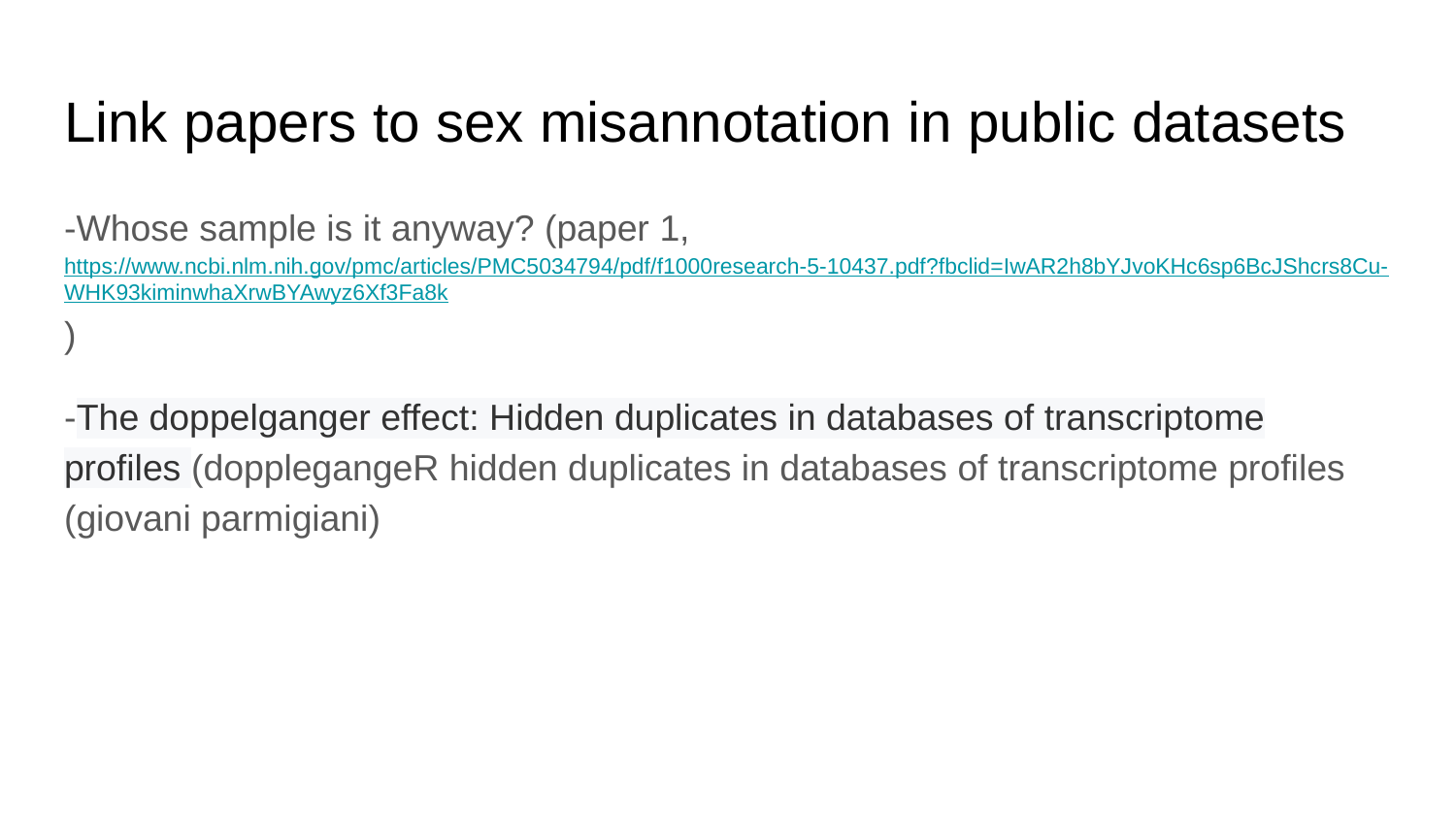

# Link papers to sex misannotation in public datasets
-Whose sample is it anyway? (paper 1, https://www.ncbi.nlm.nih.gov/pmc/articles/PMC5034794/pdf/f1000research-5-10437.pdf?fbclid=IwAR2h8bYJvoKHc6sp6BcJShcrs8Cu-WHK93kiminwhaXrwBYAwyz6Xf3Fa8k)
-The doppelganger effect: Hidden duplicates in databases of transcriptome profiles (dopplegangeR hidden duplicates in databases of transcriptome profiles (giovani parmigiani)